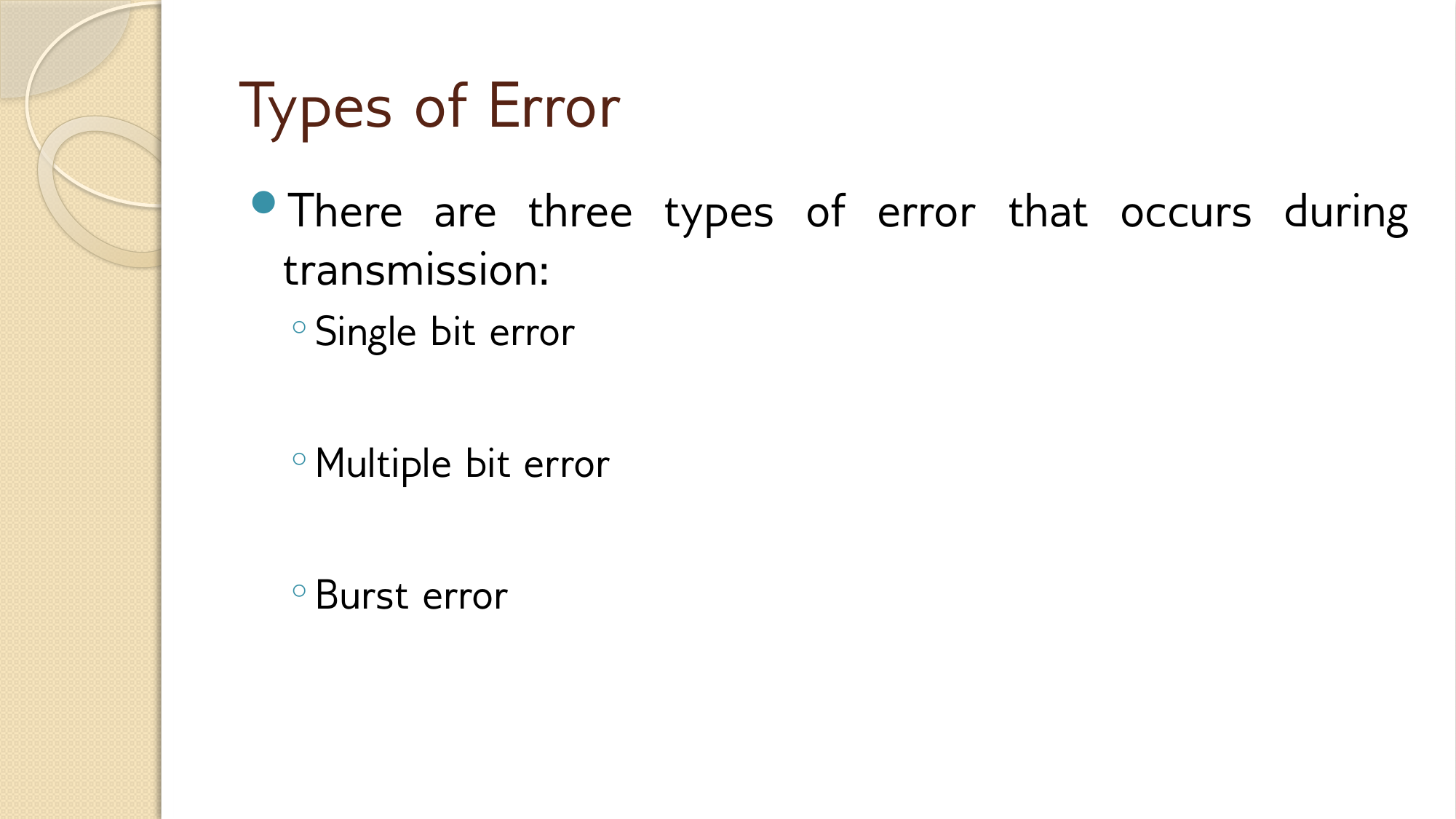

# Types of Error
There are three types of error that occurs during transmission:
Single bit error

Multiple bit error

Burst error